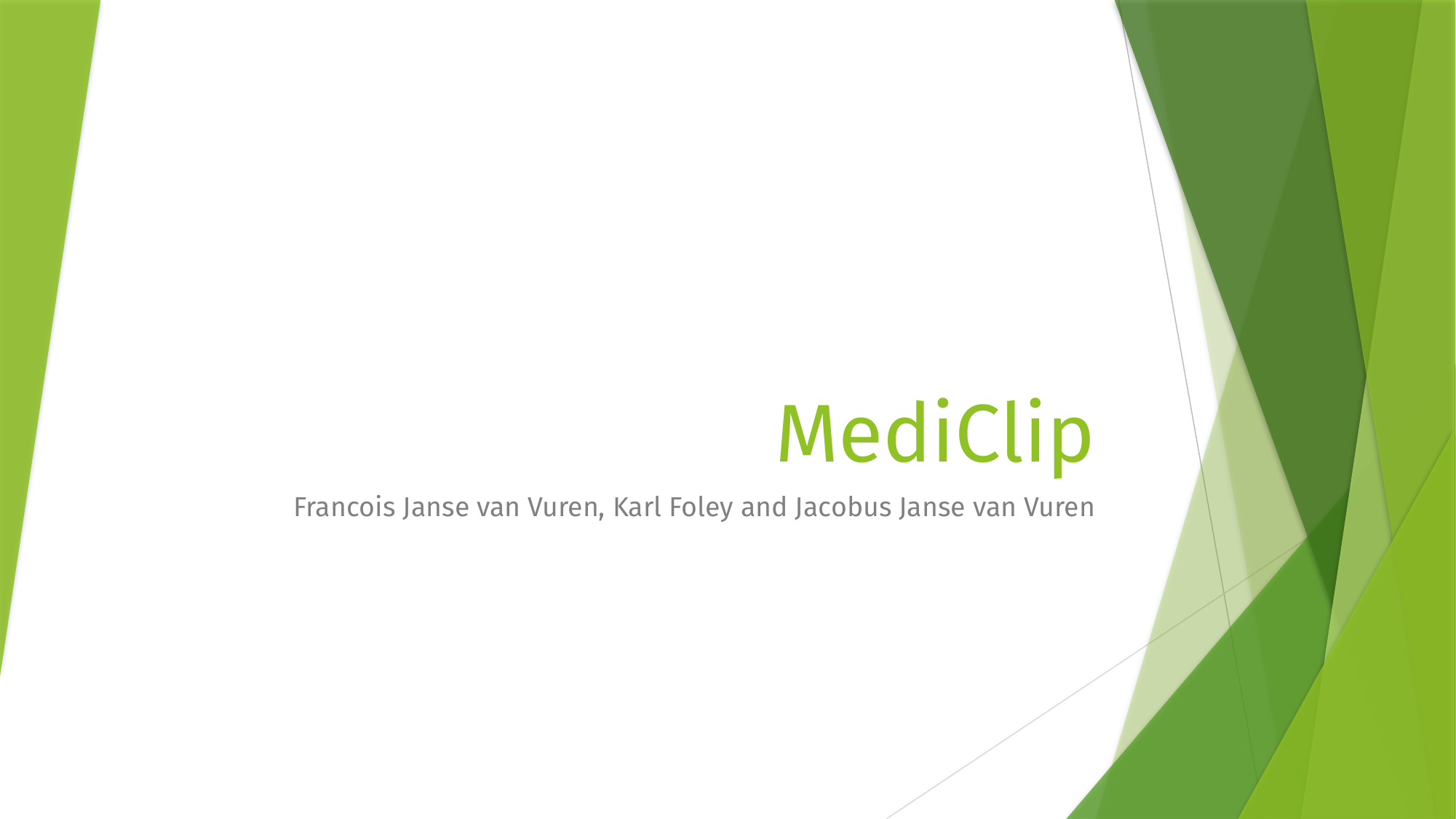

# MediClip
Francois Janse van Vuren, Karl Foley and Jacobus Janse van Vuren